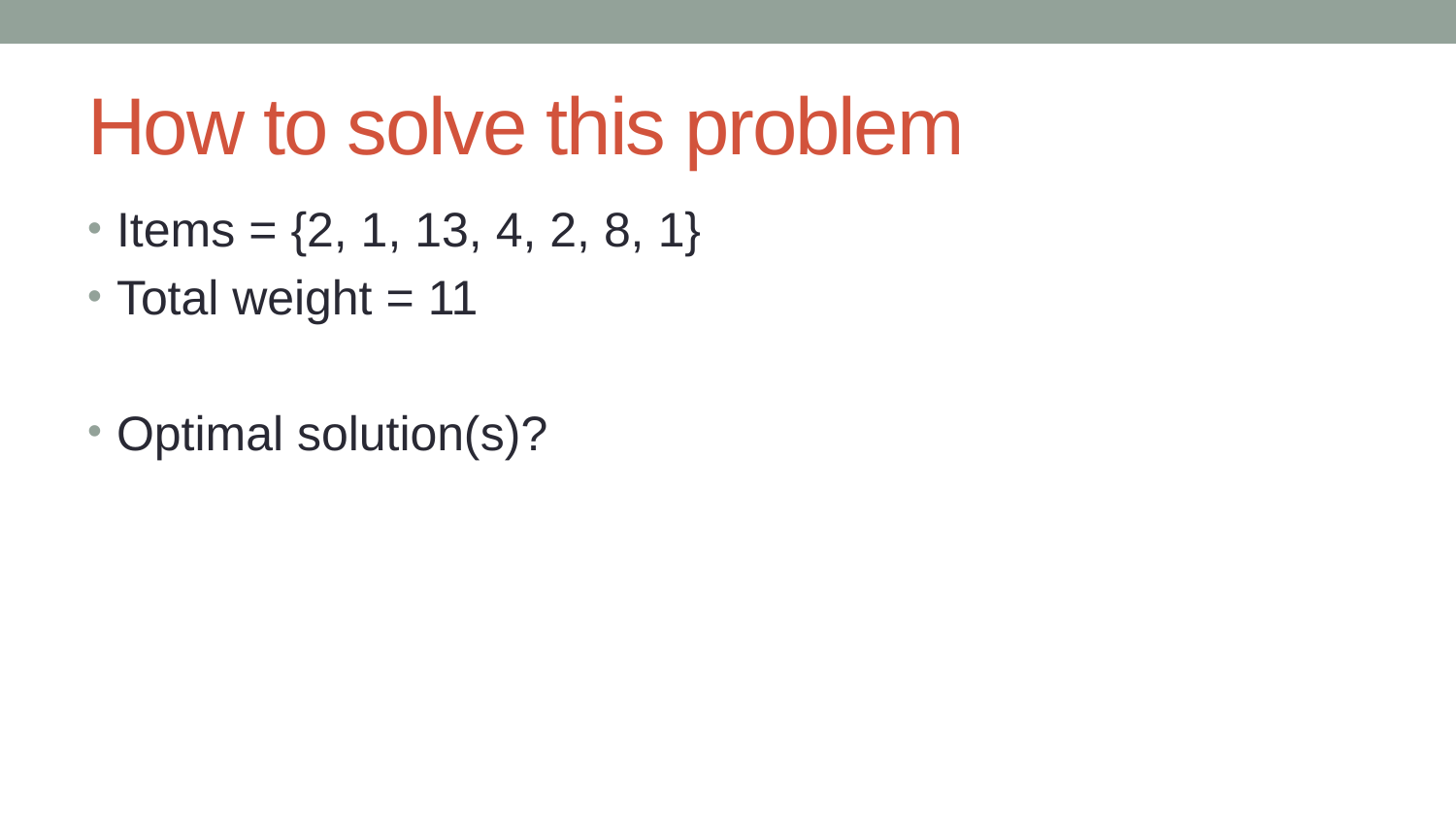

# How to solve this problem
Items = {2, 1, 13, 4, 2, 8, 1}
Total weight = 11

Optimal solution(s)?